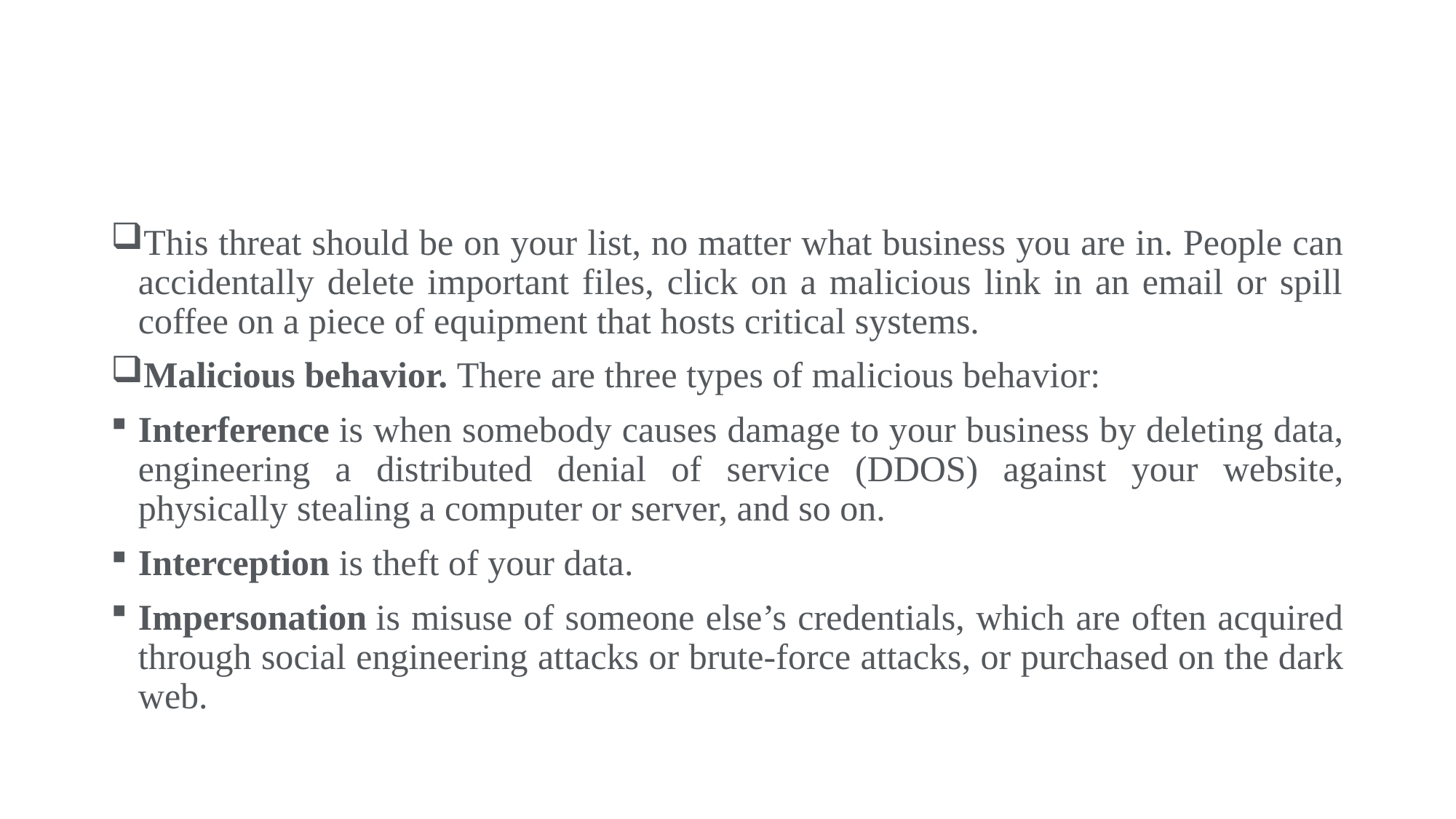

#
This threat should be on your list, no matter what business you are in. People can accidentally delete important files, click on a malicious link in an email or spill coffee on a piece of equipment that hosts critical systems.
Malicious behavior. There are three types of malicious behavior:
Interference is when somebody causes damage to your business by deleting data, engineering a distributed denial of service (DDOS) against your website, physically stealing a computer or server, and so on.
Interception is theft of your data.
Impersonation is misuse of someone else’s credentials, which are often acquired through social engineering attacks or brute-force attacks, or purchased on the dark web.